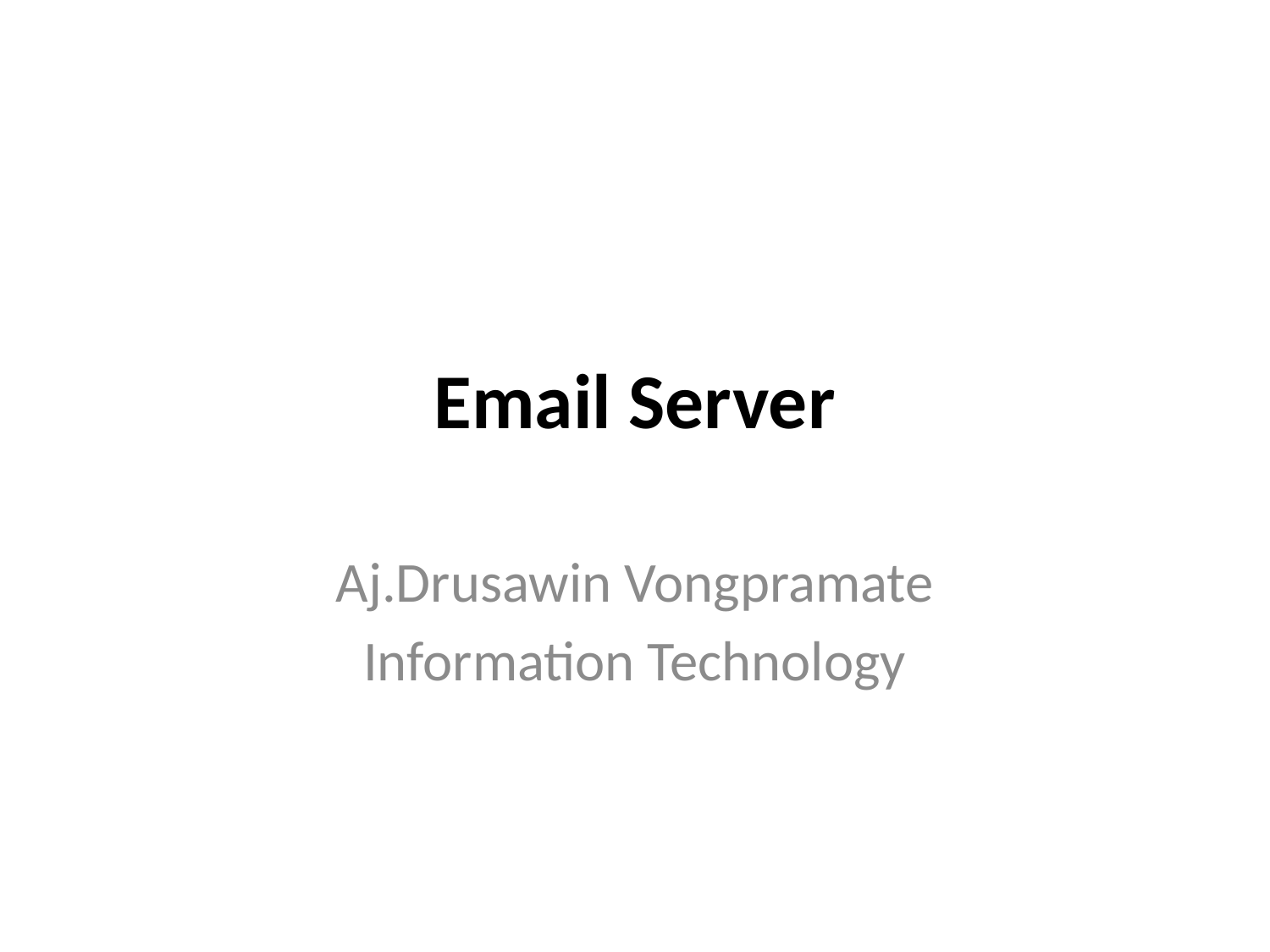

# Email Server
Aj.Drusawin Vongpramate
Information Technology